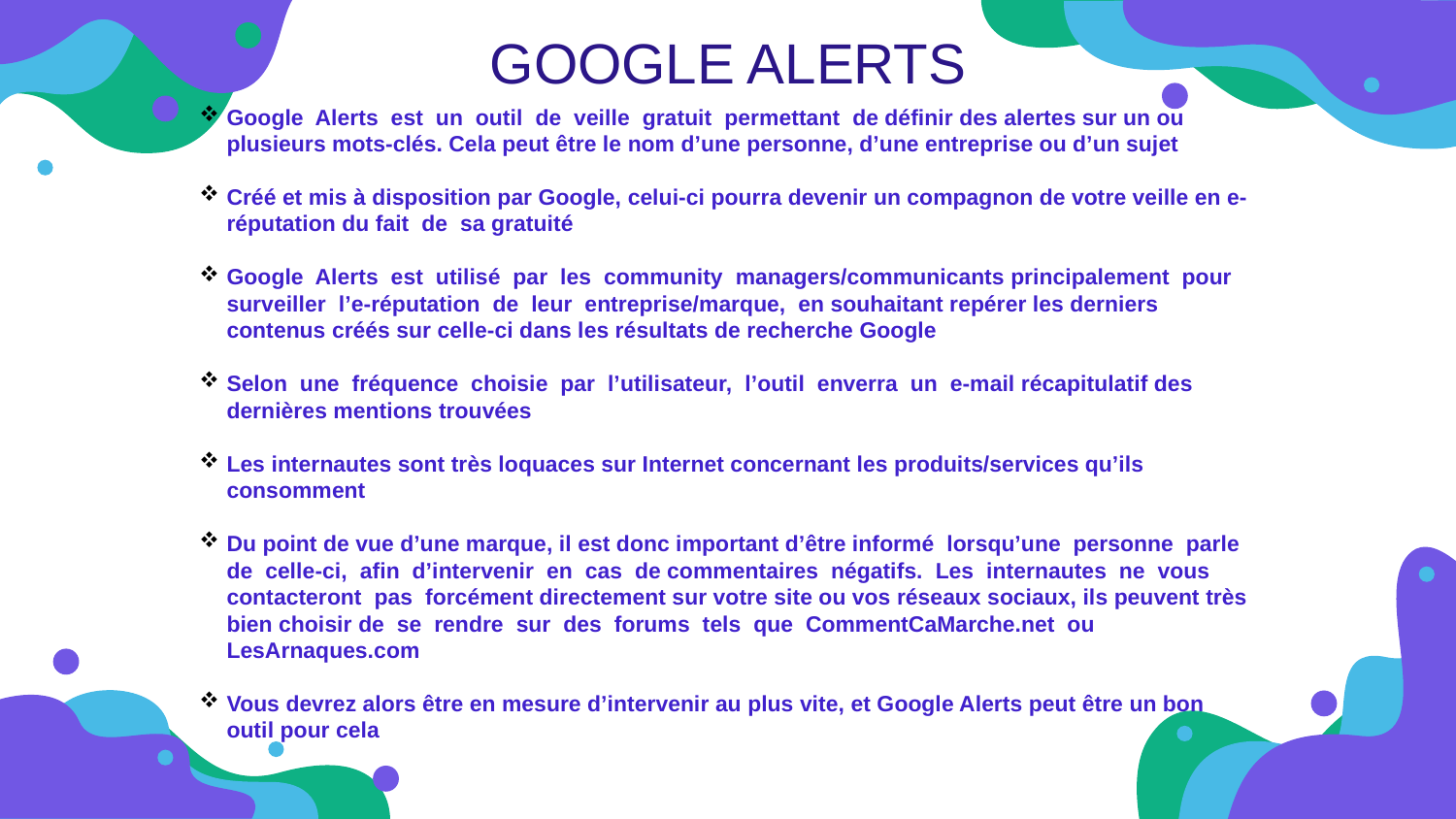

GOOGLE ALERTS
Google  Alerts  est  un  outil  de  veille  gratuit  permettant  de définir des alertes sur un ou plusieurs mots-clés. Cela peut être le nom d’une personne, d’une entreprise ou d’un sujet

Créé et mis à disposition par Google, celui-ci pourra devenir un compagnon de votre veille en e-réputation du fait  de  sa gratuité

Google  Alerts  est  utilisé  par  les  community  managers/communicants principalement  pour  surveiller  l’e-réputation  de  leur  entreprise/marque,  en souhaitant repérer les derniers contenus créés sur celle-ci dans les résultats de recherche Google

Selon  une  fréquence  choisie  par  l’utilisateur,  l’outil  enverra  un  e-mail récapitulatif des dernières mentions trouvées

Les internautes sont très loquaces sur Internet concernant les produits/services qu’ils consomment

Du point de vue d’une marque, il est donc important d’être informé  lorsqu’une  personne  parle  de  celle-ci,  afin  d’intervenir  en  cas  de commentaires  négatifs.  Les  internautes  ne  vous  contacteront  pas  forcément directement sur votre site ou vos réseaux sociaux, ils peuvent très bien choisir de  se  rendre  sur  des  forums  tels  que  CommentCaMarche.net  ou LesArnaques.com

Vous devrez alors être en mesure d’intervenir au plus vite, et Google Alerts peut être un bon outil pour cela